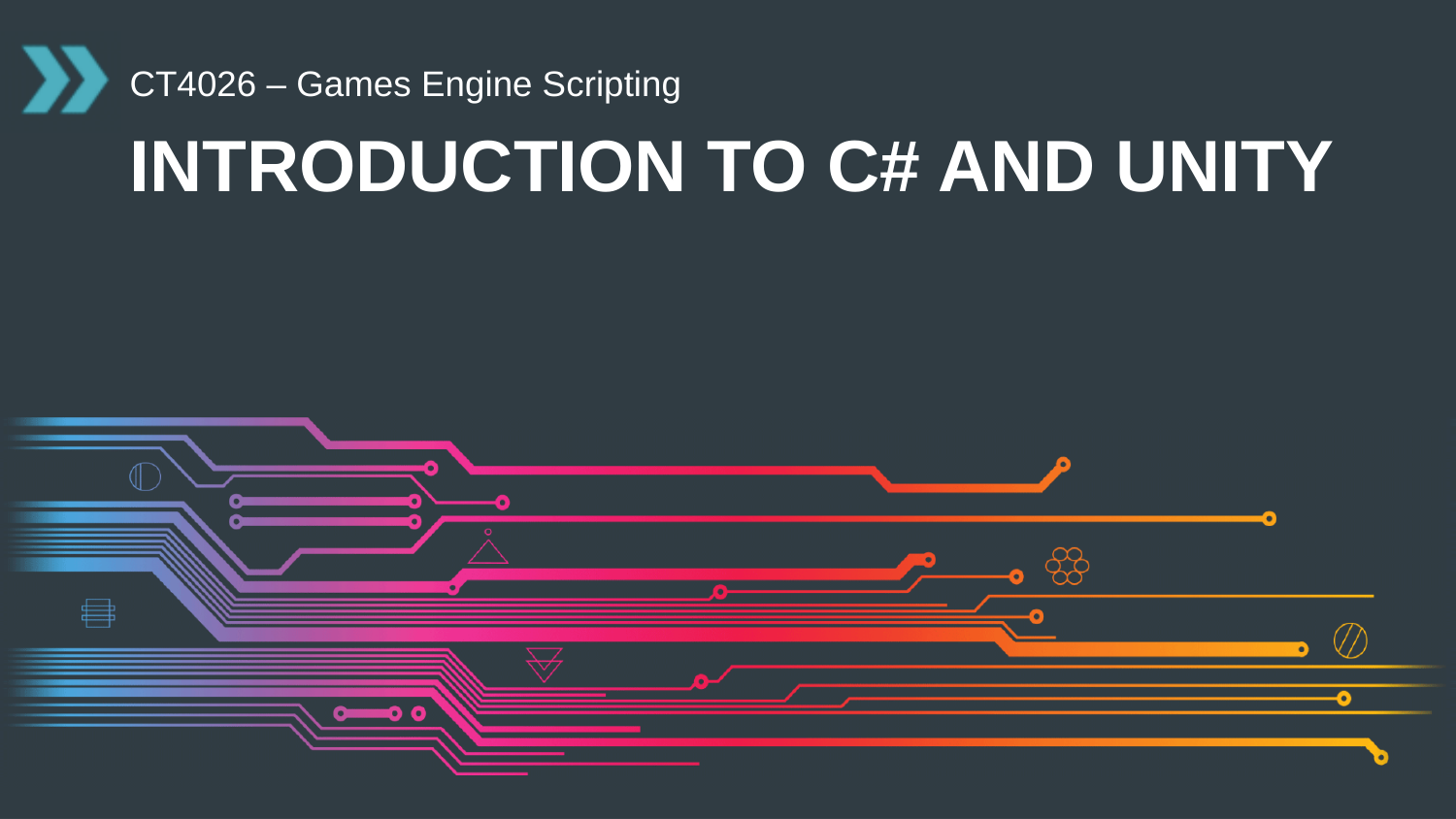

CT4026 – Games Engine Scripting
# Introduction to C# and Unity